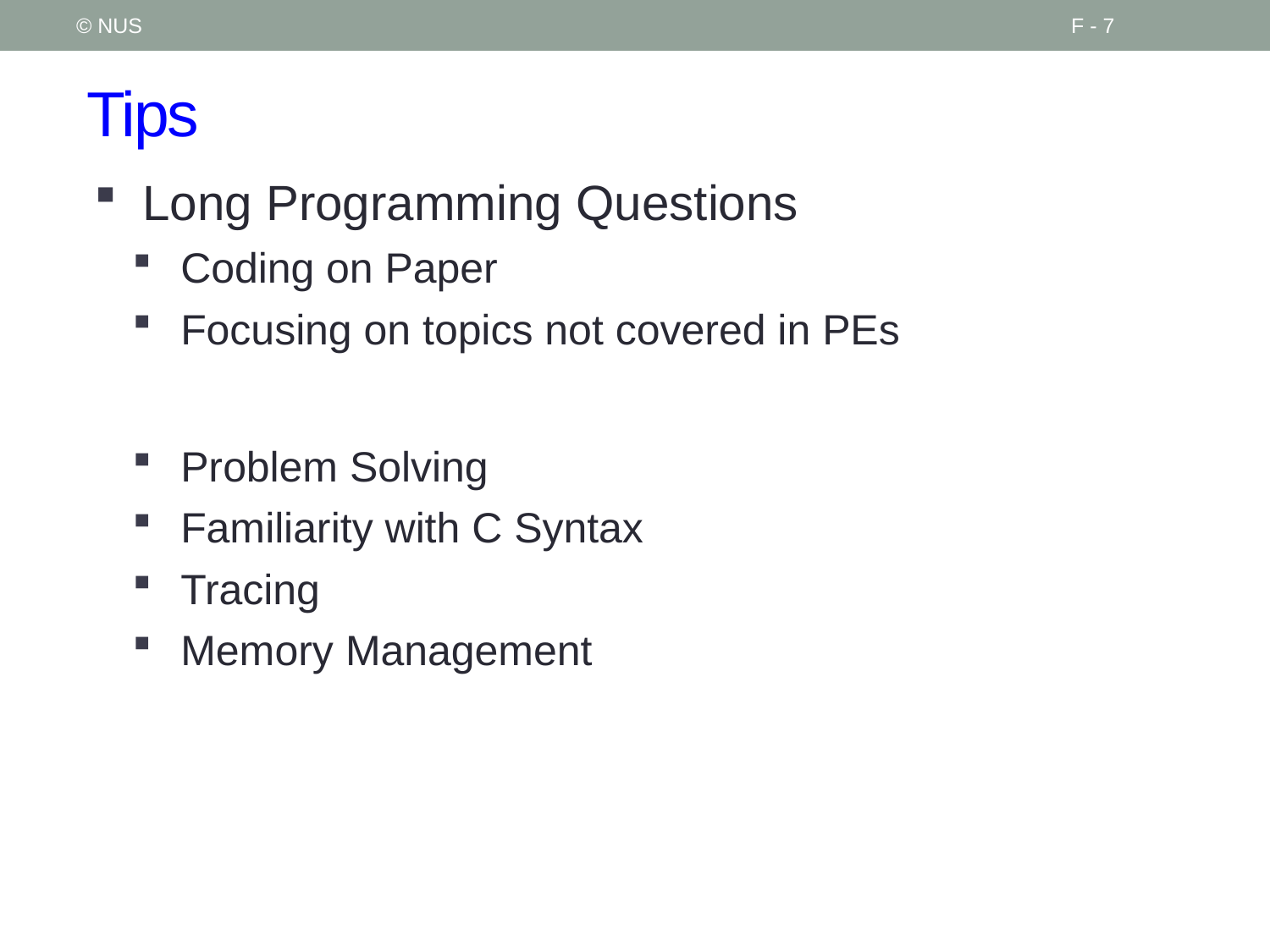

© NUS
F - 7
# Tips
Long Programming Questions
Coding on Paper
Focusing on topics not covered in PEs

Problem Solving
Familiarity with C Syntax
Tracing
Memory Management